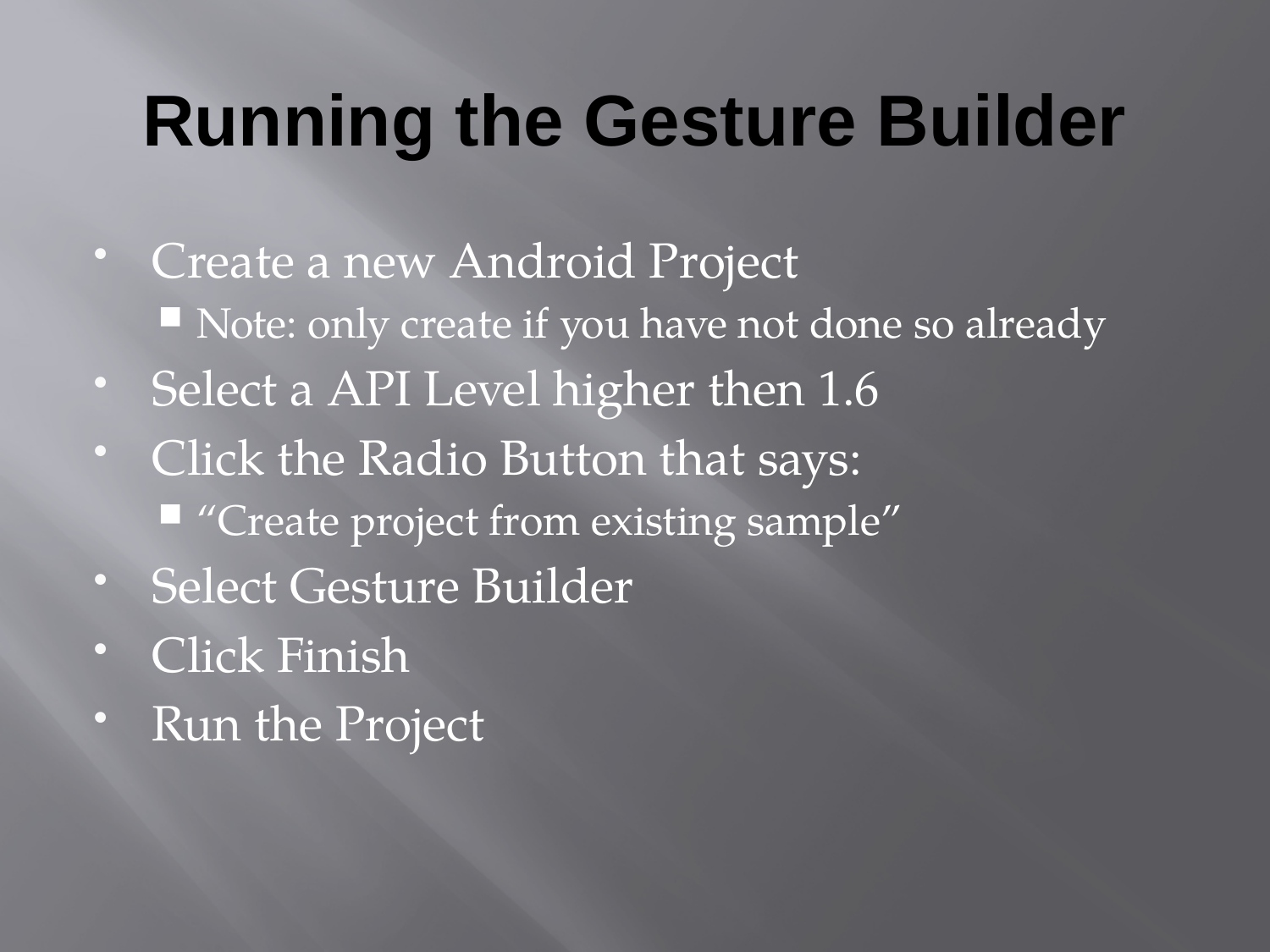

# Running the Gesture Builder
Create a new Android Project
Note: only create if you have not done so already
Select a API Level higher then 1.6
Click the Radio Button that says:
“Create project from existing sample”
Select Gesture Builder
Click Finish
Run the Project